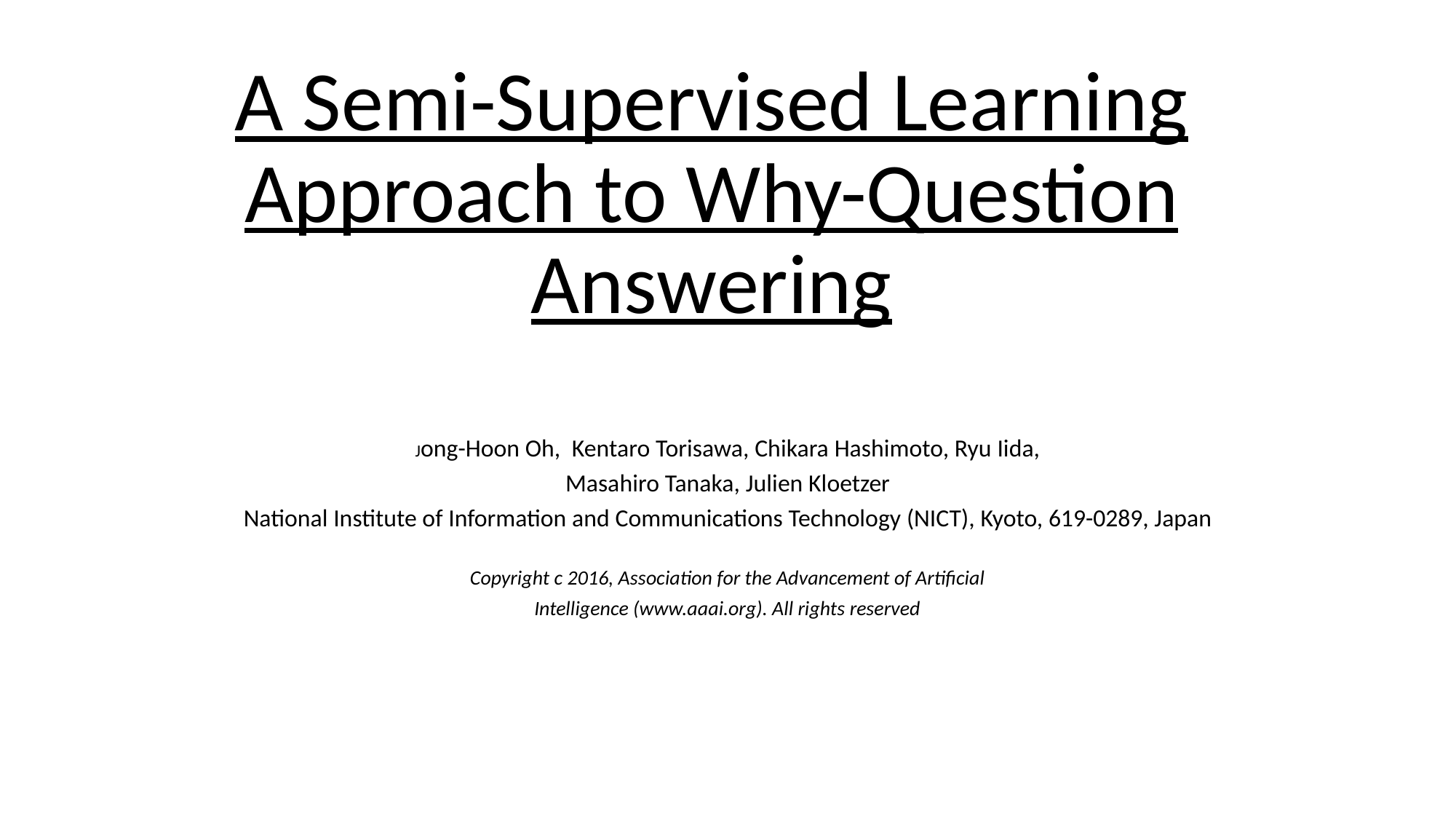

# A Semi-Supervised Learning Approach to Why-Question Answering
Jong-Hoon Oh,  Kentaro Torisawa, Chikara Hashimoto, Ryu Iida,
Masahiro Tanaka, Julien Kloetzer
National Institute of Information and Communications Technology (NICT), Kyoto, 619-0289, Japan

Copyright c 2016, Association for the Advancement of Artificial
Intelligence (www.aaai.org). All rights reserved